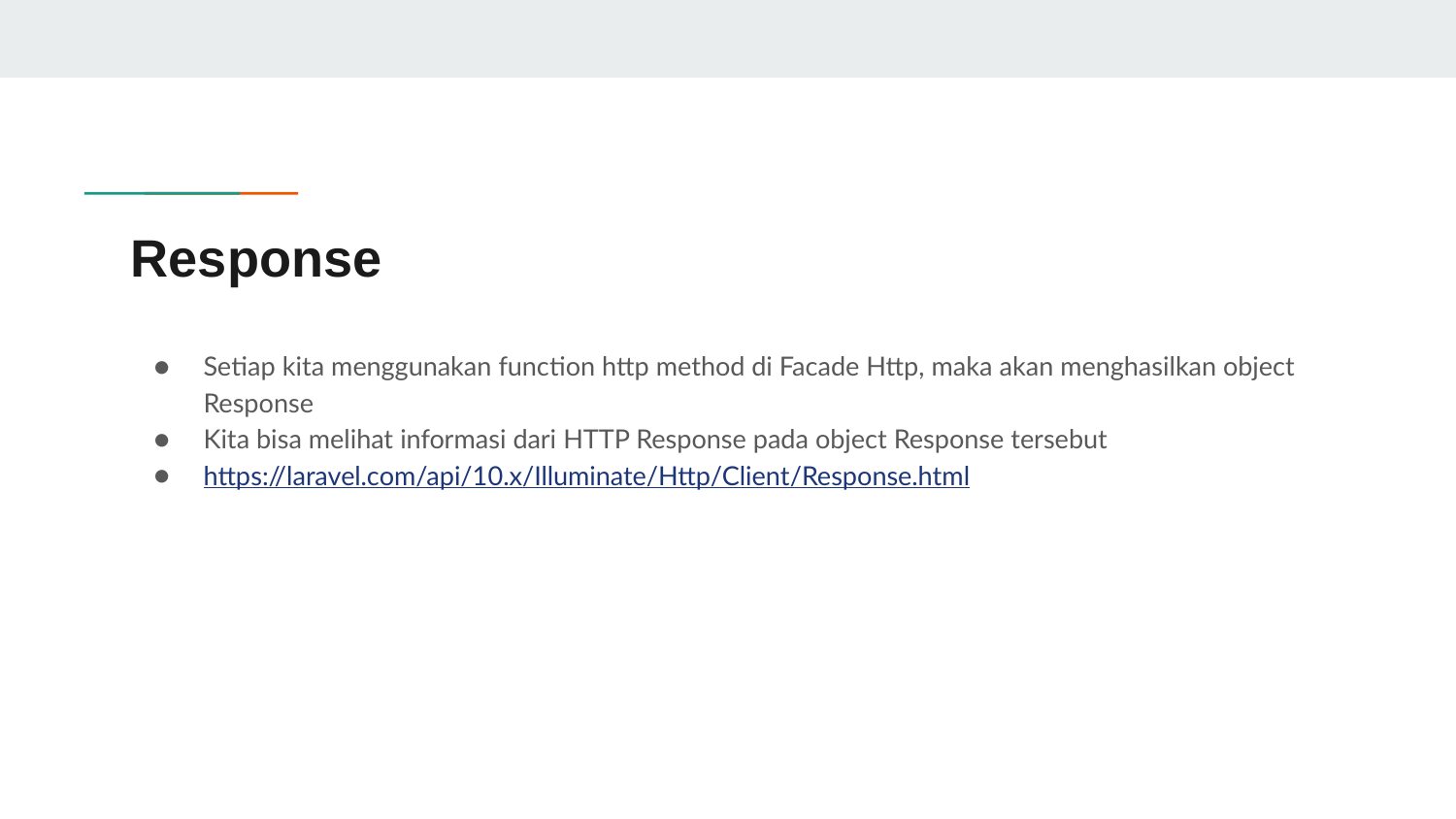

# Response
Setiap kita menggunakan function http method di Facade Http, maka akan menghasilkan object Response
Kita bisa melihat informasi dari HTTP Response pada object Response tersebut
https://laravel.com/api/10.x/Illuminate/Http/Client/Response.html